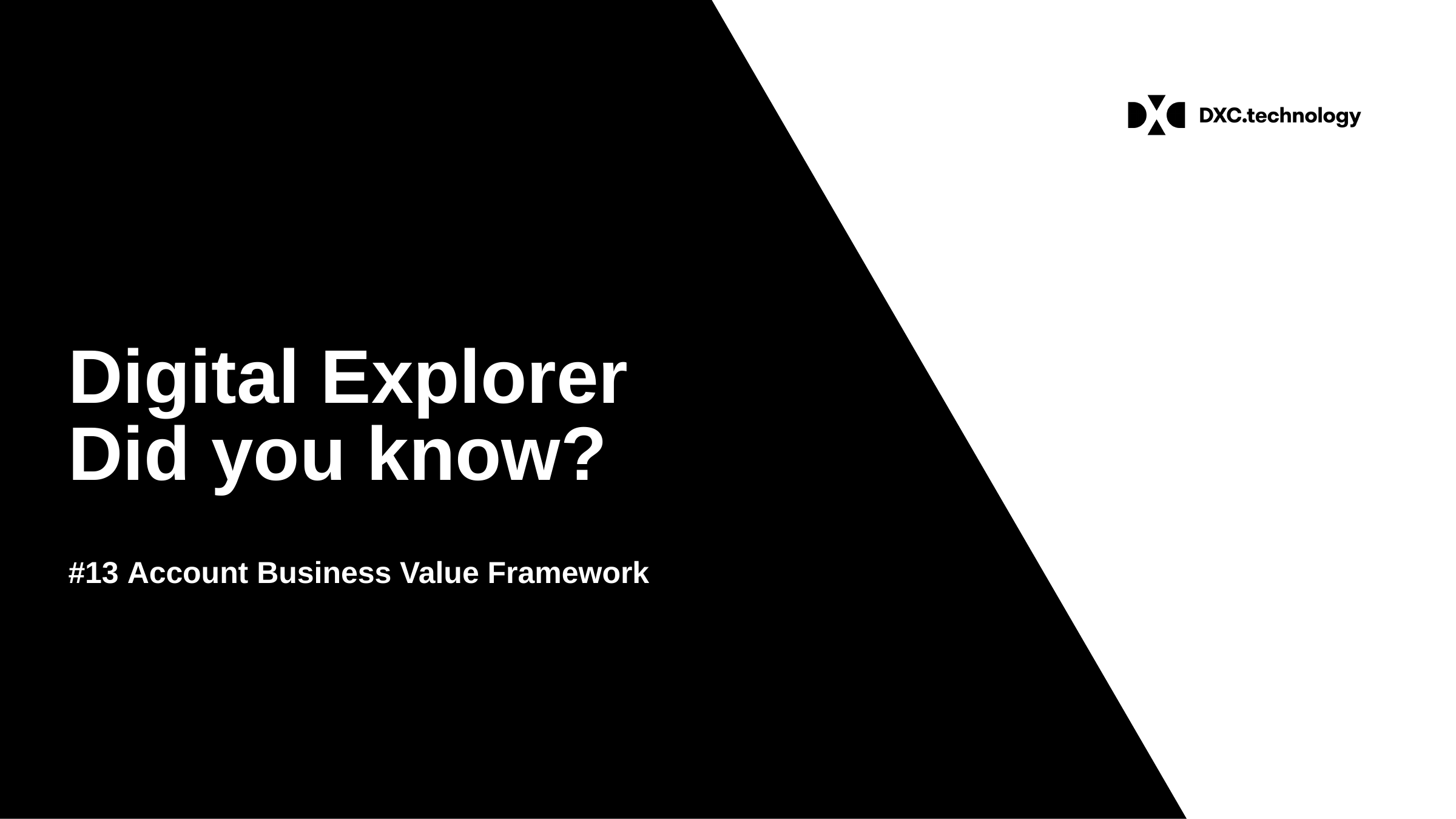

# Digital Explorer Did you know?
#13 Account Business Value Framework